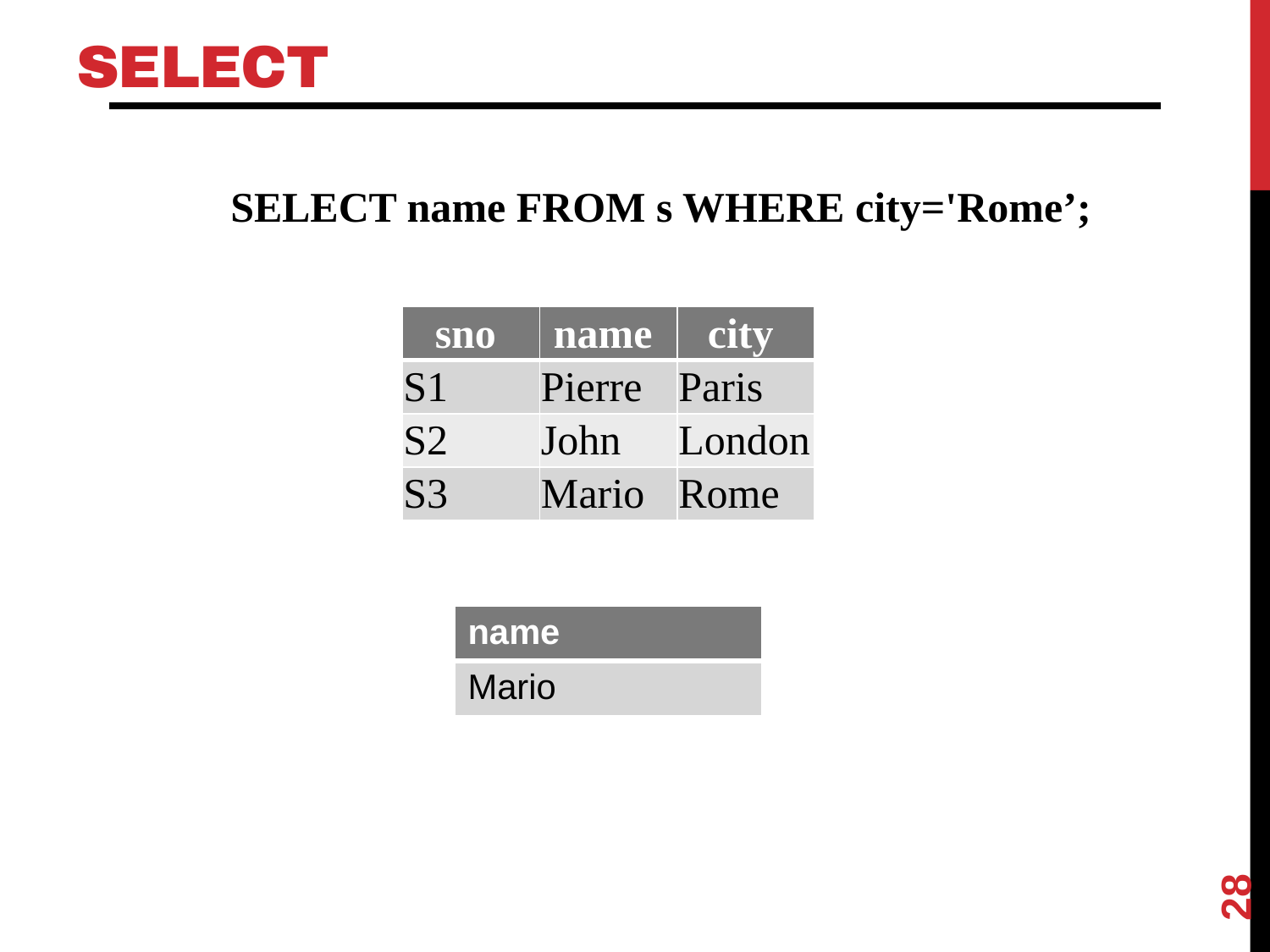

# SELECT
SELECT name FROM s WHERE city='Rome’;
| sno | name | city |
| --- | --- | --- |
| S1 | Pierre | Paris |
| S2 | John | London |
| S3 | Mario | Rome |
| name |
| --- |
| Mario |
28